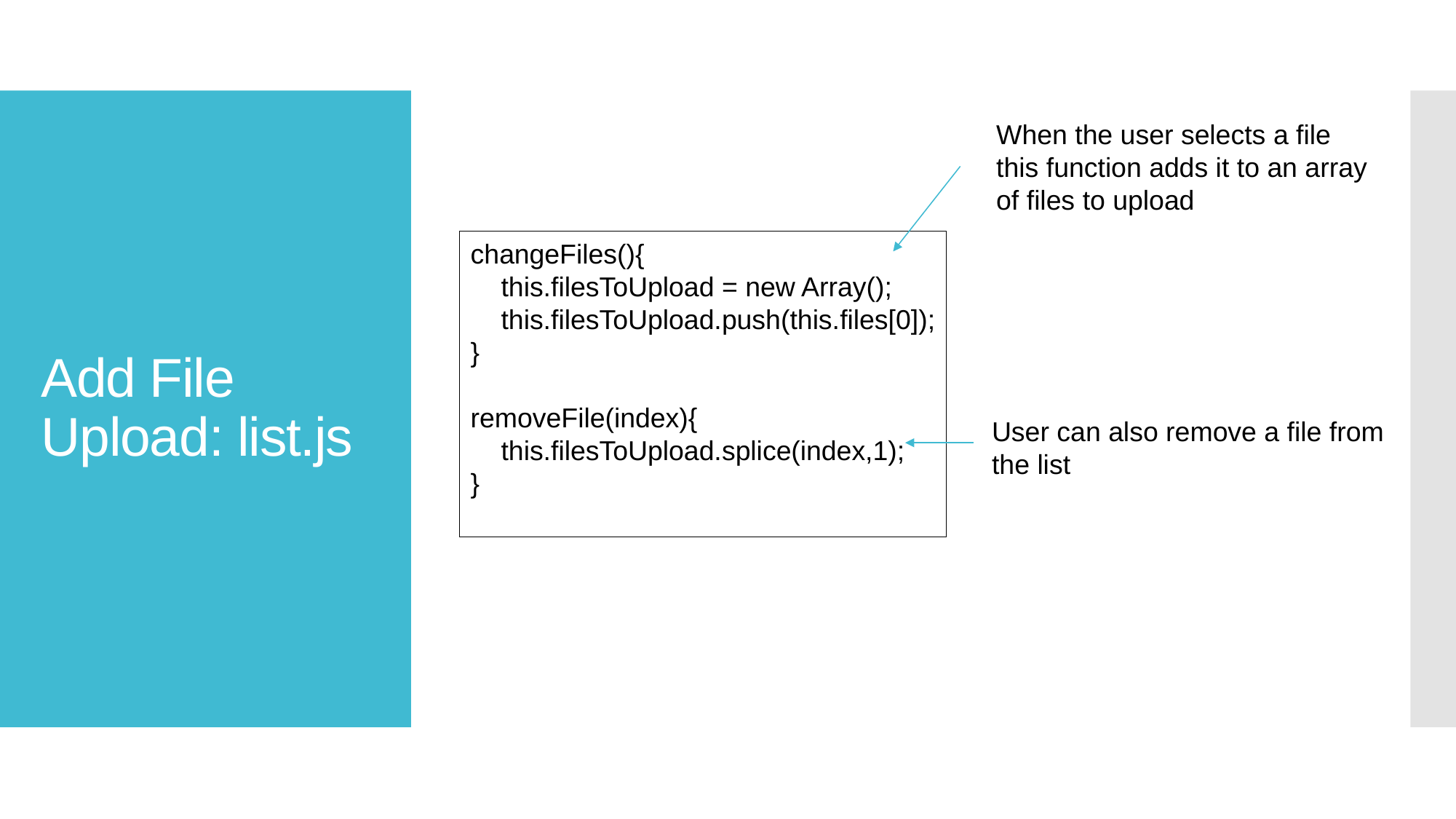

When the user selects a file
this function adds it to an array
of files to upload
# Add File Upload: list.js
changeFiles(){
    this.filesToUpload = new Array();
    this.filesToUpload.push(this.files[0]);
}
removeFile(index){
    this.filesToUpload.splice(index,1);
}

User can also remove a file from
the list